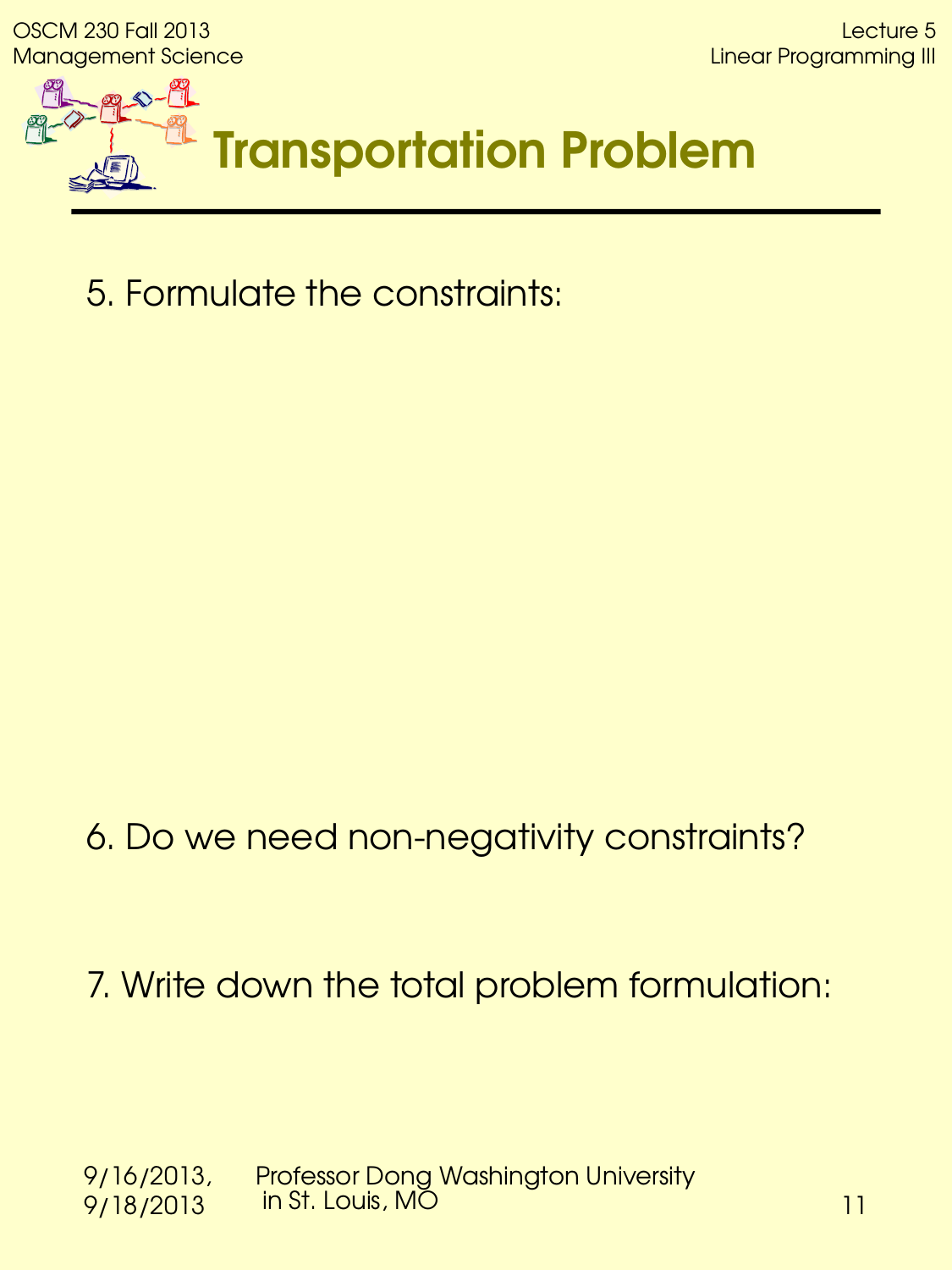

# Transportation Problem
5. Formulate the constraints:

6. Do we need non-negativity constraints?

7. Write down the total problem formulation:

9/16/2013,  9/18/2013
Professor Dong Washington University in St. Louis, MO

11